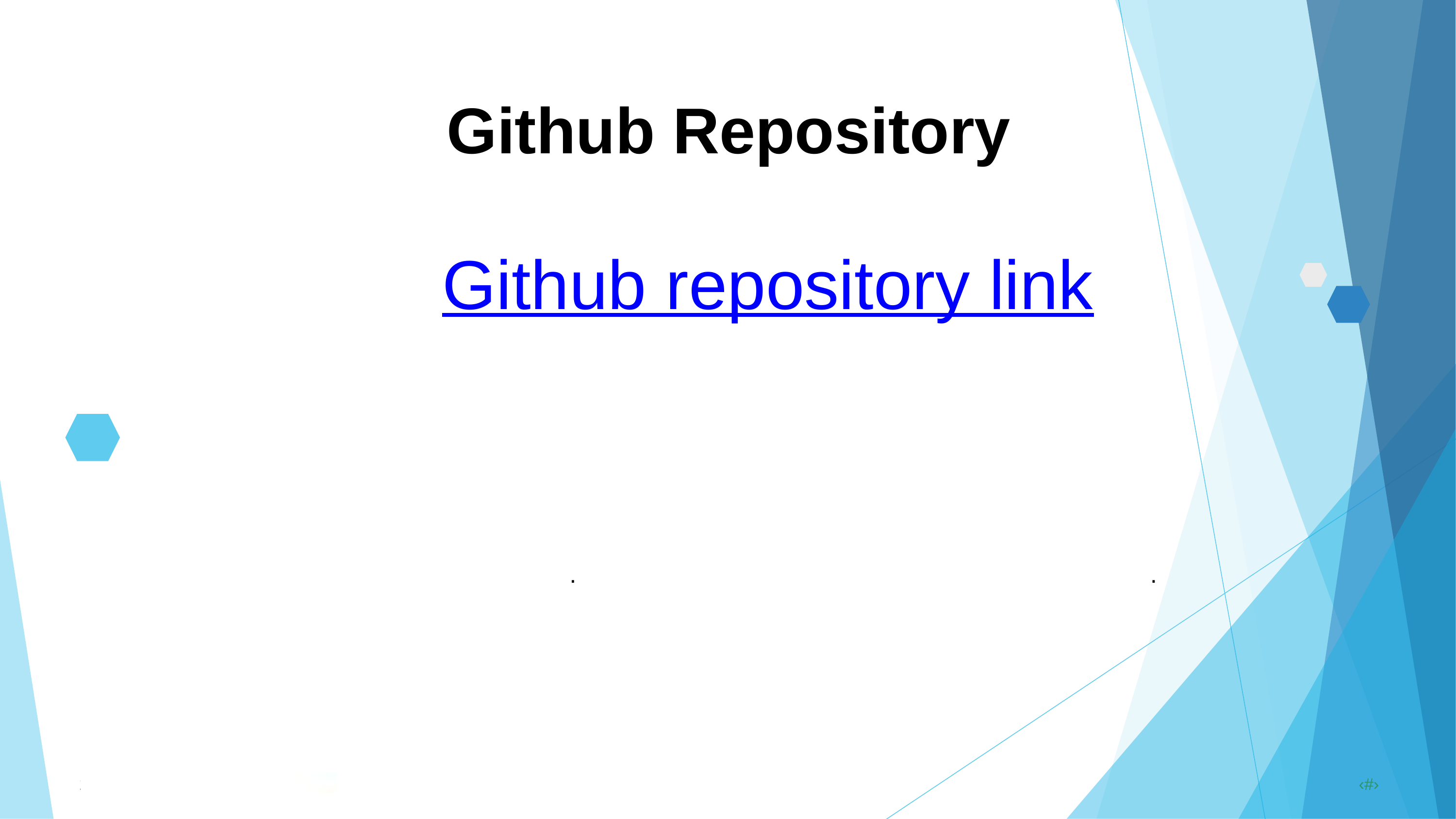

Github Repository
Github repository link

.
.

12/29/2023

Annual Review

‹#›